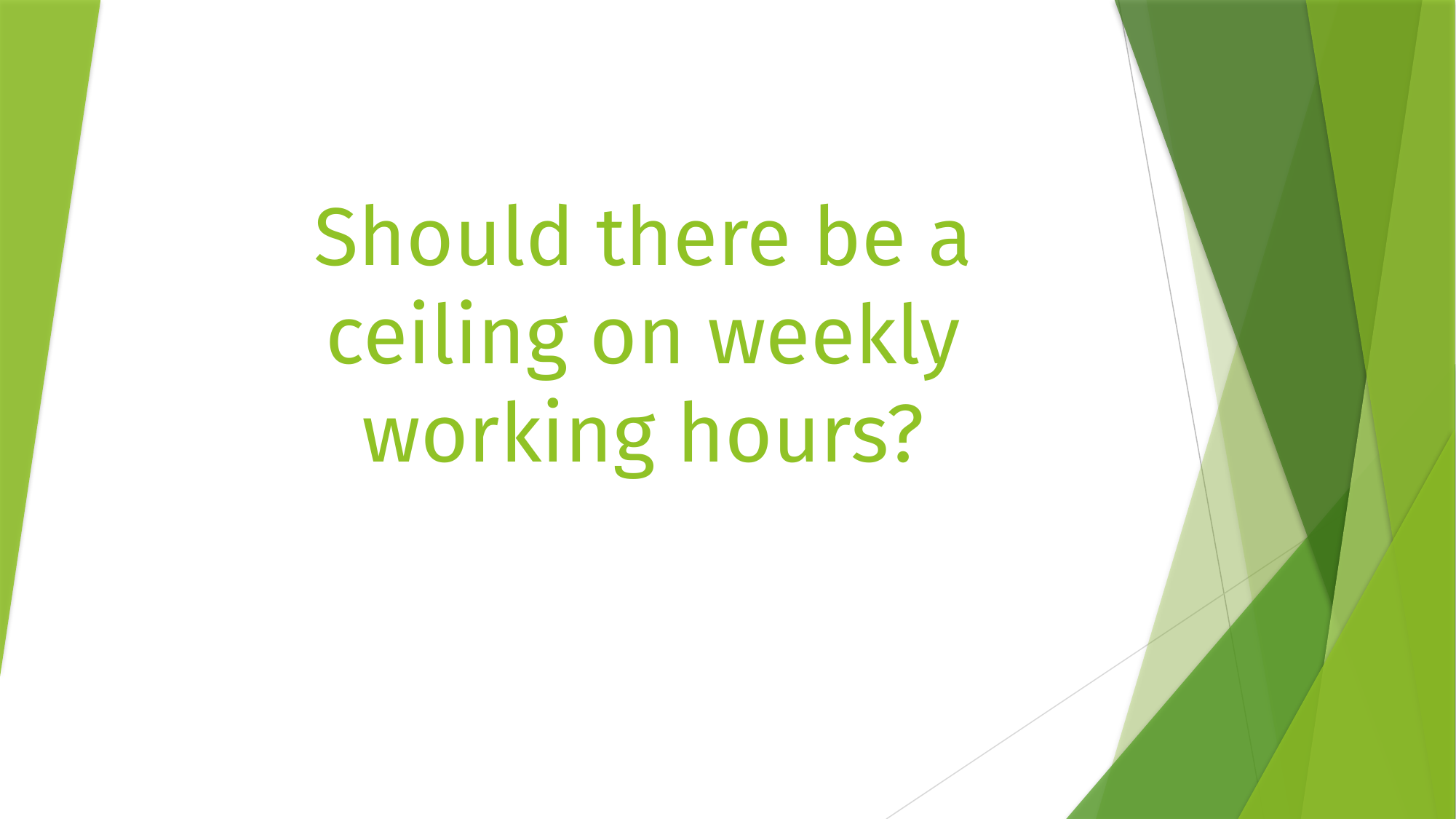

# Should there be a ceiling on weekly working hours?